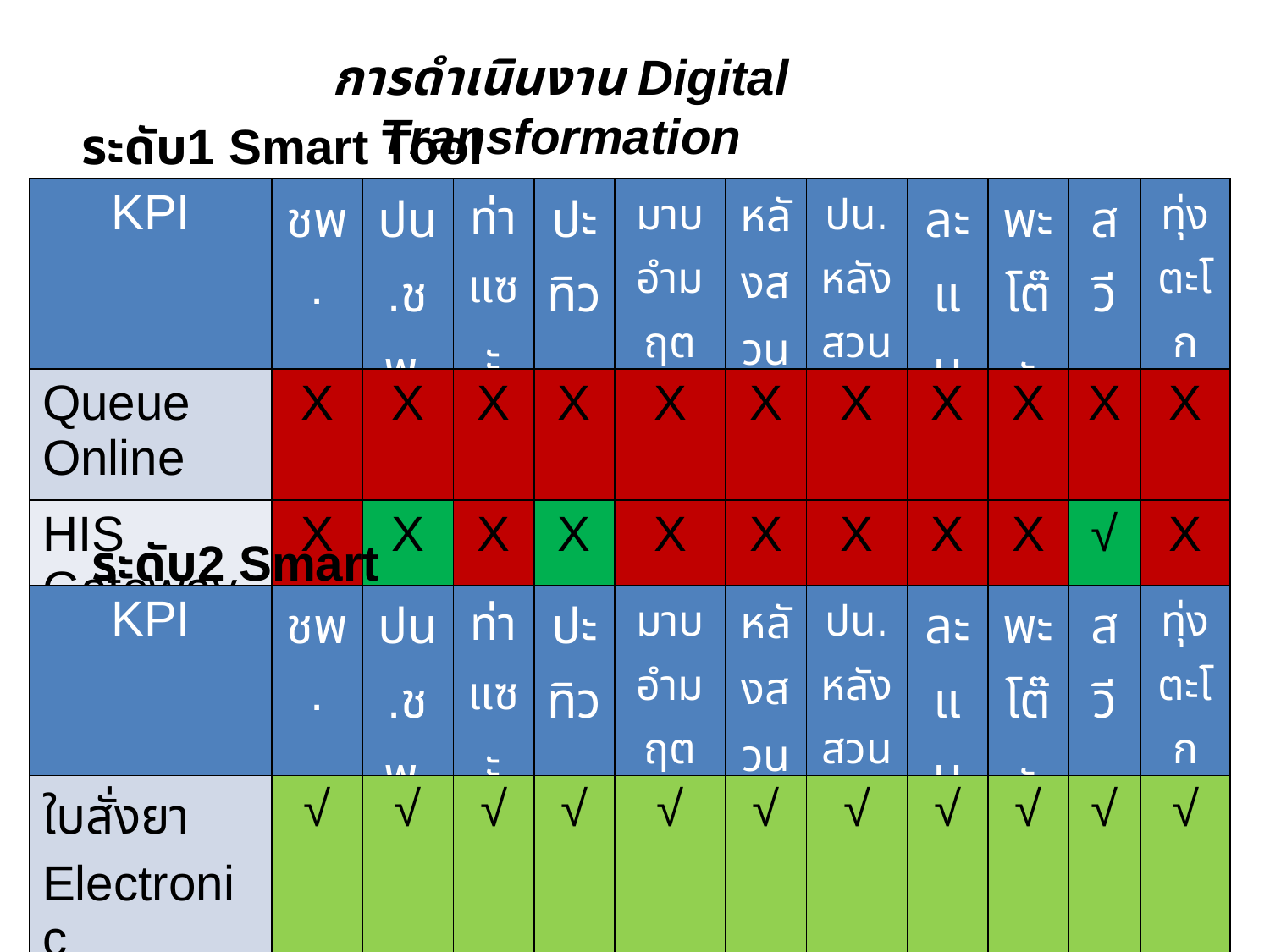

การดำเนินงาน Digital Transformation
ระดับ1 Smart Tool
| KPI | ชพ. | ปน.ชพ. | ท่าแซะ | ปะทิว | มาบอำมฤต | หลังสวน | ปน.หลังสวน | ละแม | พะโต๊ะ | สวี | ทุ่งตะโก |
| --- | --- | --- | --- | --- | --- | --- | --- | --- | --- | --- | --- |
| Queue Online | X | X | X | X | X | X | X | X | X | X | X |
| HIS Gateway | X | X | X | X | X | X | X | X | X | √ | X |
ระดับ2 Smart Service
| KPI | ชพ. | ปน.ชพ. | ท่าแซะ | ปะทิว | มาบอำมฤต | หลังสวน | ปน.หลังสวน | ละแม | พะโต๊ะ | สวี | ทุ่งตะโก |
| --- | --- | --- | --- | --- | --- | --- | --- | --- | --- | --- | --- |
| ใบสั่งยา Electronic | √ | √ | √ | √ | √ | √ | √ | √ | √ | √ | √ |